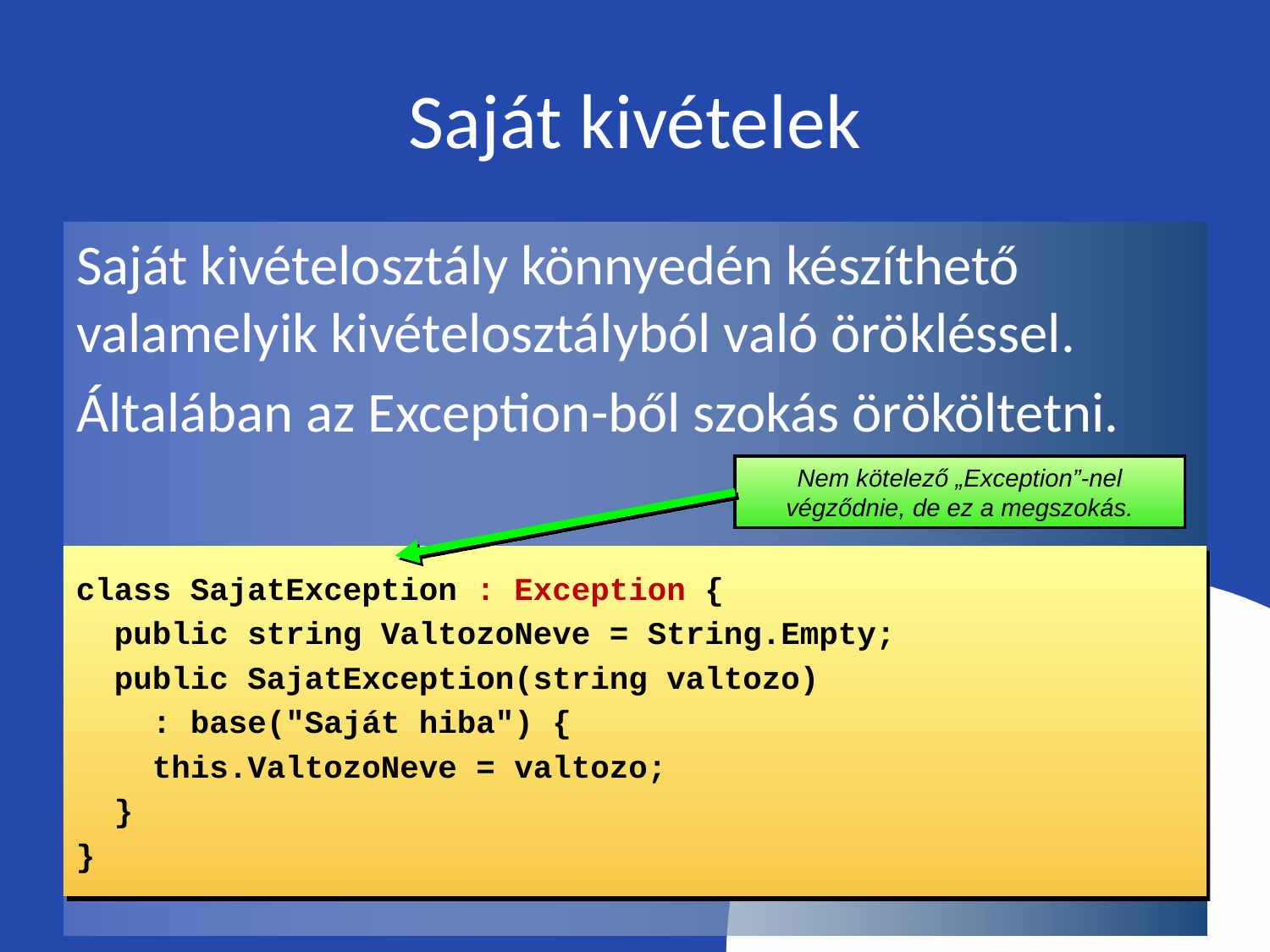

# Saját kivételek
Saját kivételosztály könnyedén készíthető valamelyik kivételosztályból való örökléssel.
Általában az Exception-ből szokás örököltetni.
Nem kötelező „Exception”-nel végződnie, de ez a megszokás.

class SajatException : Exception {
  public string ValtozoNeve = String.Empty;
  public SajatException(string valtozo)
    : base("Saját hiba") {
    this.ValtozoNeve = valtozo;
  }
}